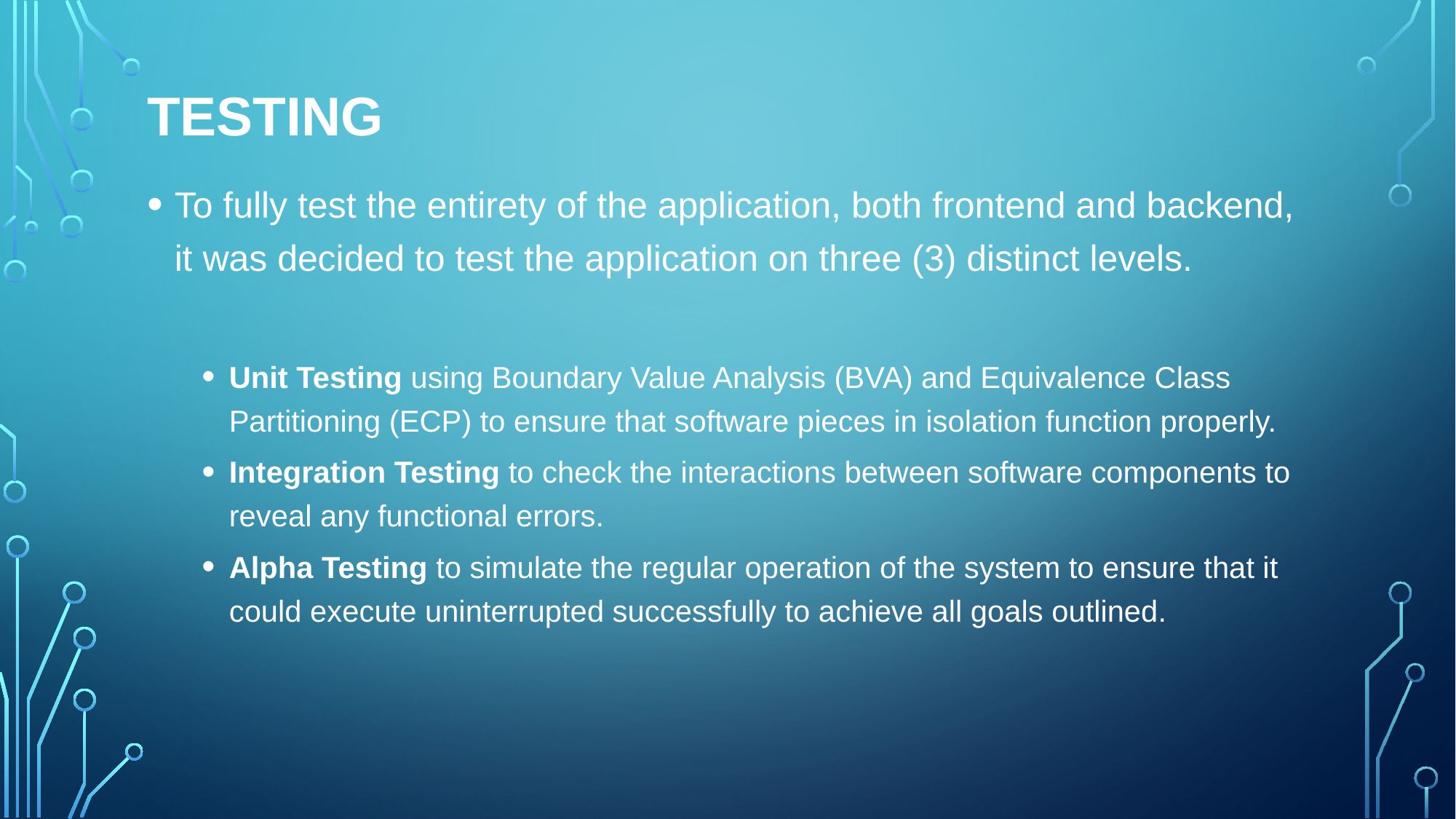

# Testing
To fully test the entirety of the application, both frontend and backend, it was decided to test the application on three (3) distinct levels.

Unit Testing using Boundary Value Analysis (BVA) and Equivalence Class Partitioning (ECP) to ensure that software pieces in isolation function properly.
Integration Testing to check the interactions between software components to reveal any functional errors.
Alpha Testing to simulate the regular operation of the system to ensure that it could execute uninterrupted successfully to achieve all goals outlined.